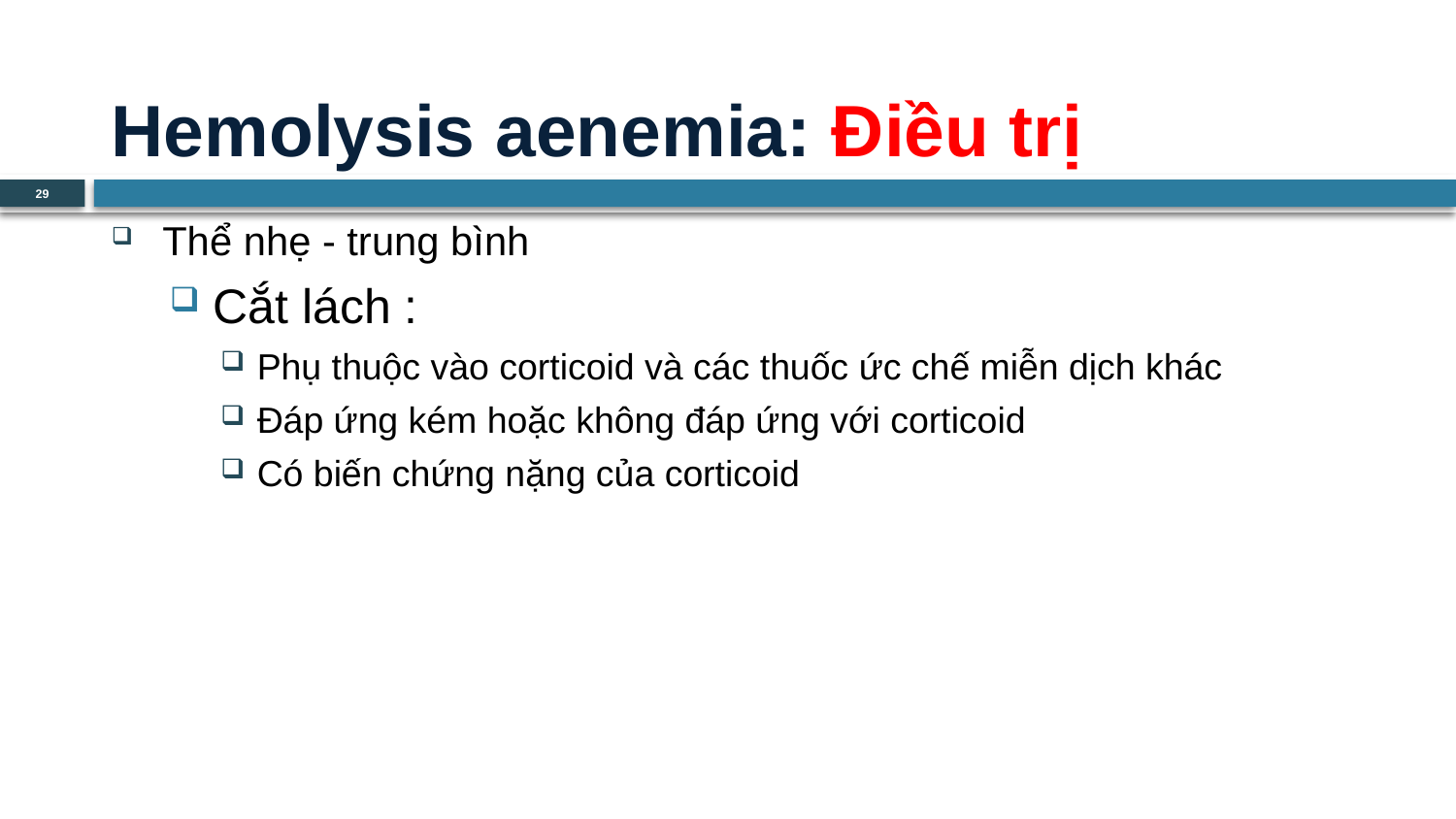

# Hemolysis aenemia: Điều trị
29
Thể nhẹ - trung bình
Cắt lách :
Phụ thuộc vào corticoid và các thuốc ức chế miễn dịch khác
Đáp ứng kém hoặc không đáp ứng với corticoid
Có biến chứng nặng của corticoid